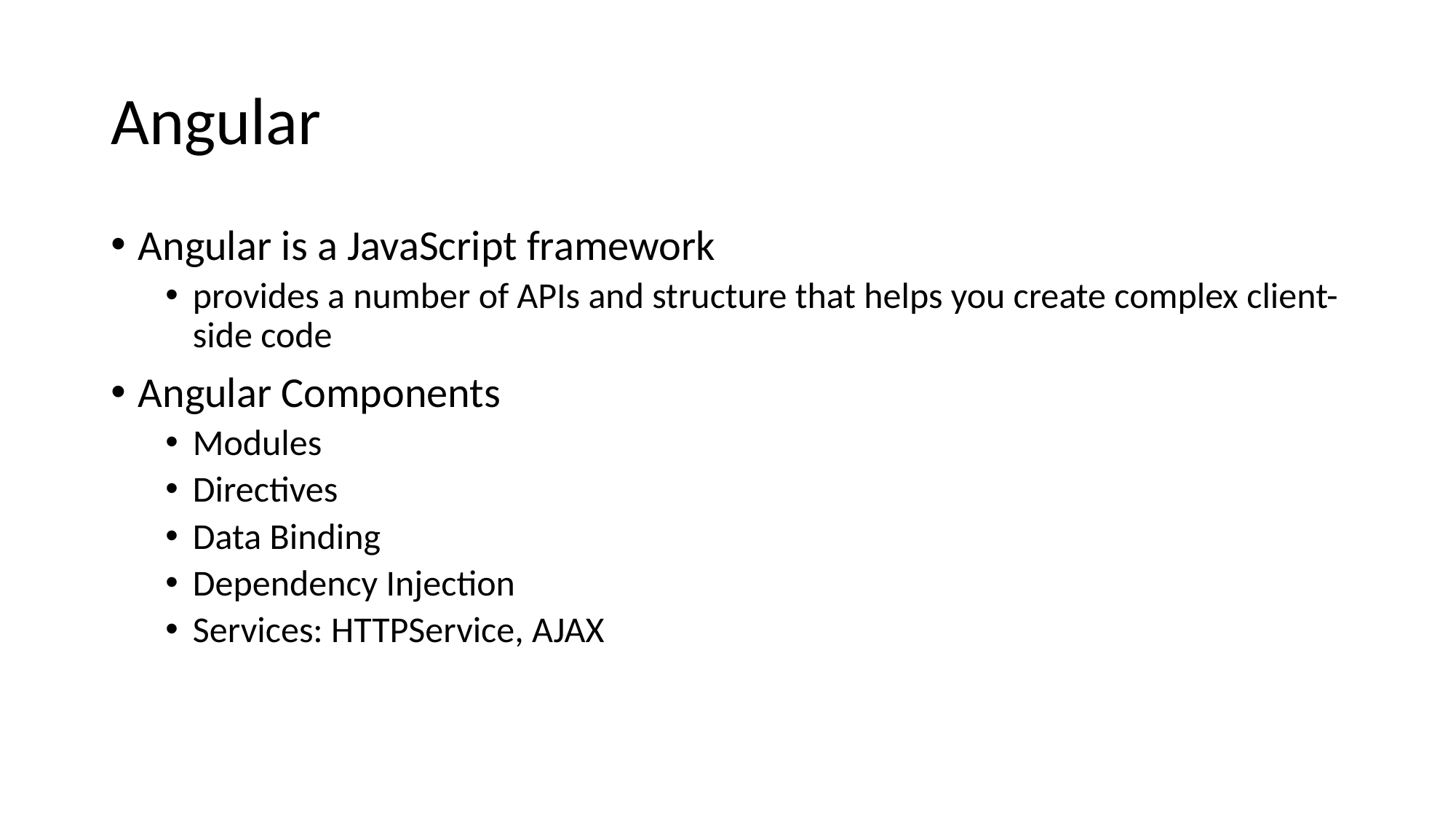

# Angular
Angular is a JavaScript framework
provides a number of APIs and structure that helps you create complex client-side code
Angular Components
Modules
Directives
Data Binding
Dependency Injection
Services: HTTPService, AJAX